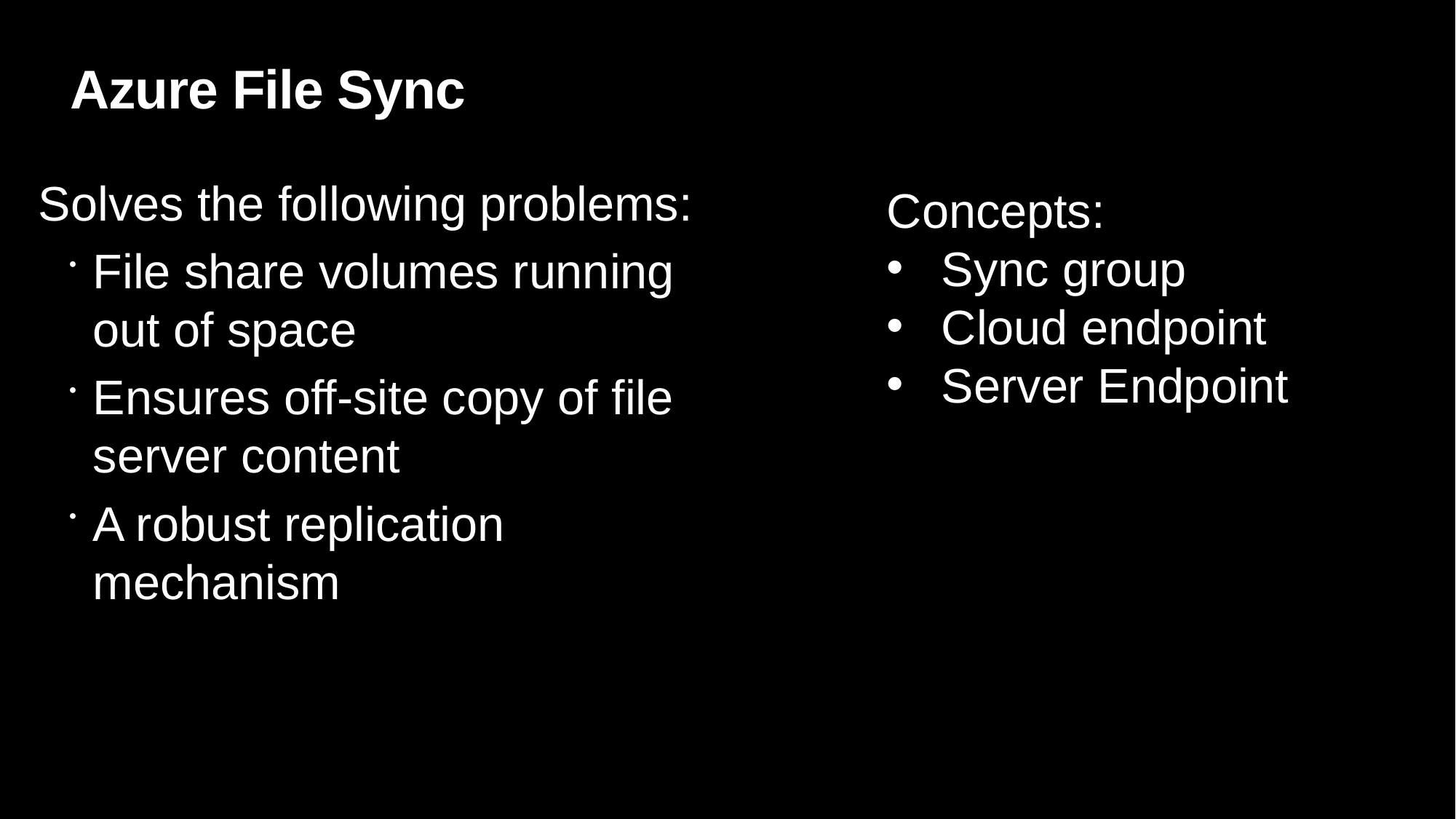

# Azure File Sync
Solves the following problems:
File share volumes running out of space
Ensures off-site copy of file server content
A robust replication mechanism

Concepts:
Sync group
Cloud endpoint
Server Endpoint